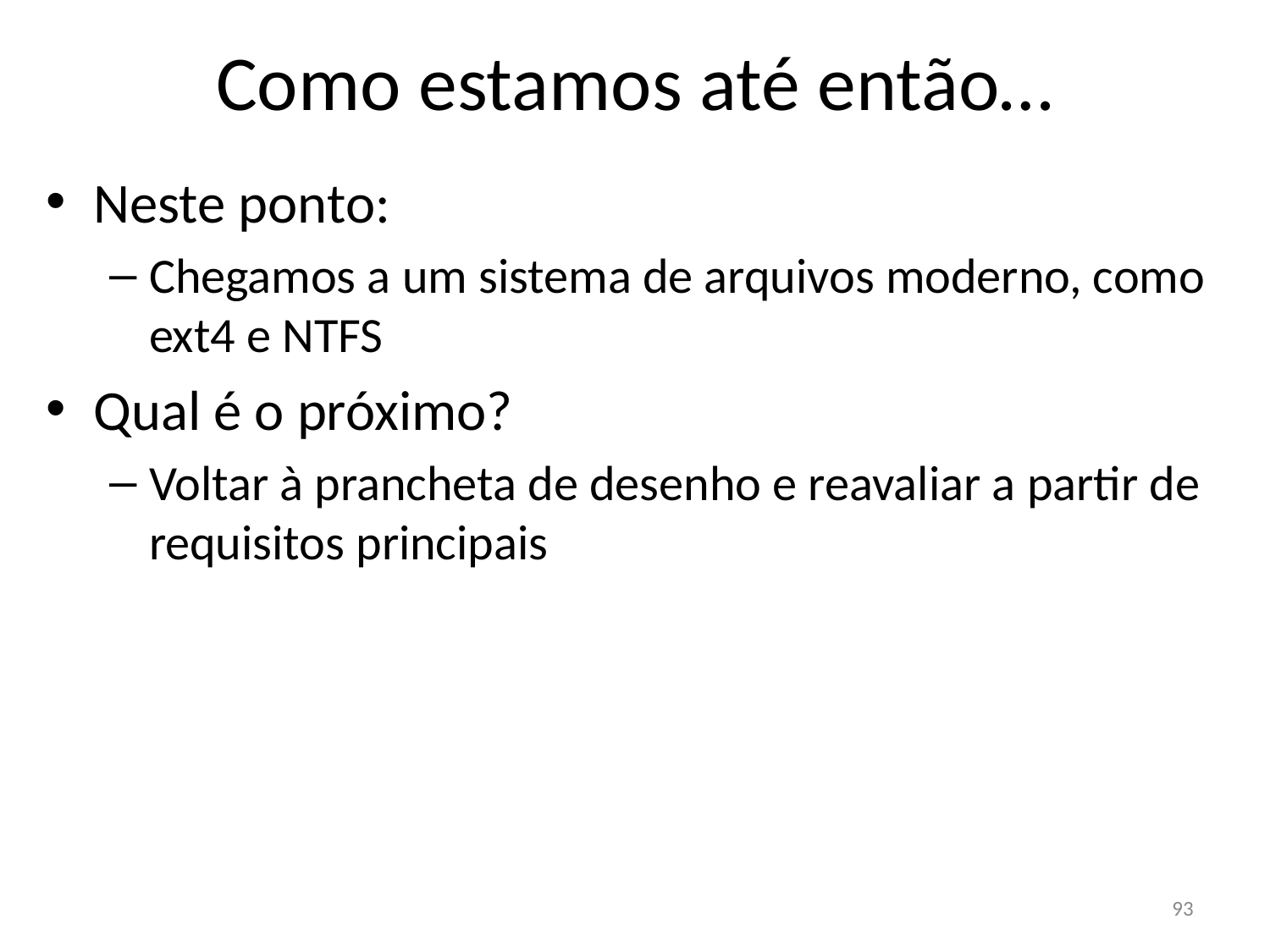

Como estamos até então…
Neste ponto:
Chegamos a um sistema de arquivos moderno, como ext4 e NTFS
Qual é o próximo?
Voltar à prancheta de desenho e reavaliar a partir de requisitos principais
93